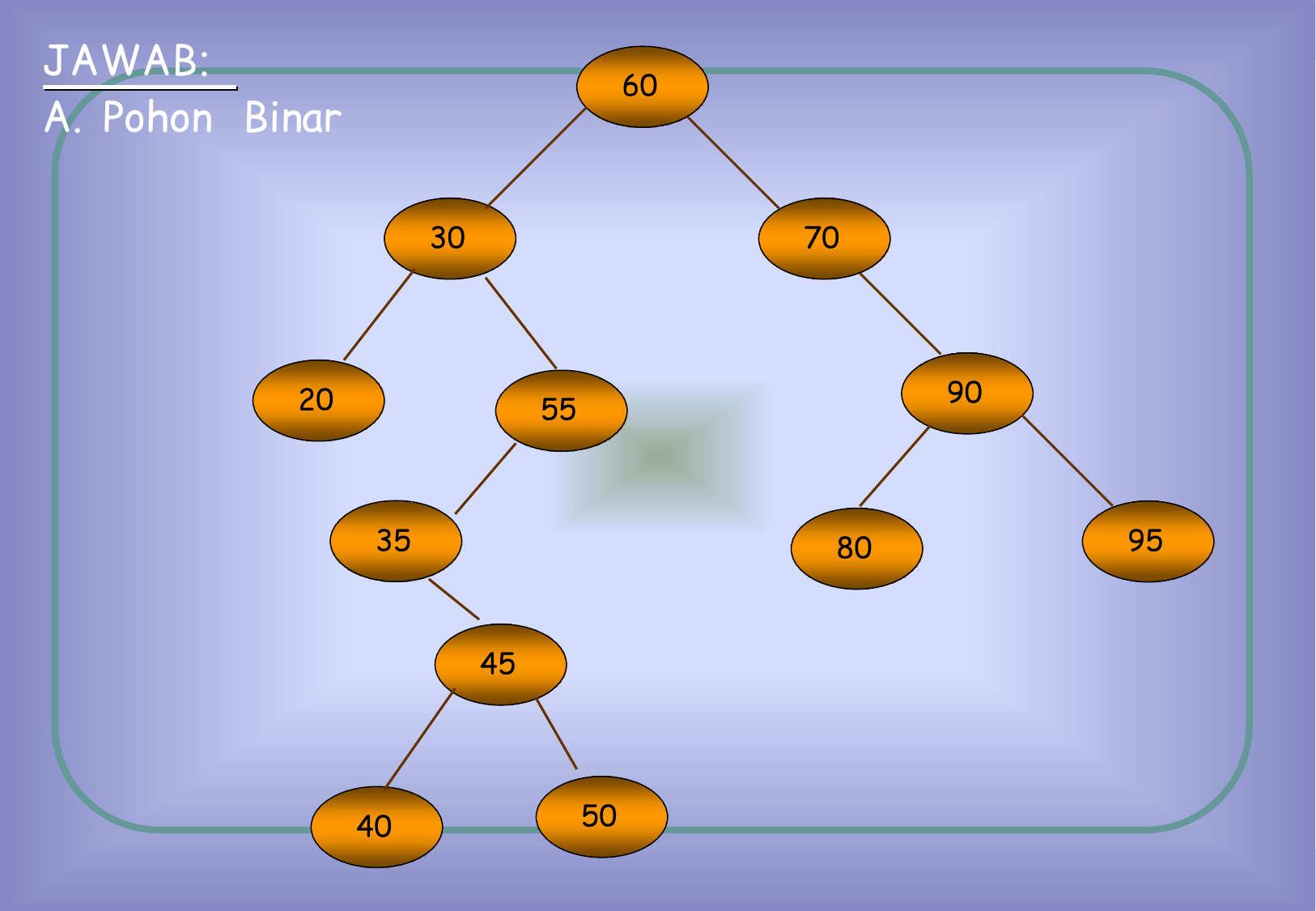

JAWAB:

60

A.
Pohon
Binar

30
70

90
20
55

35
95
80

45

50
40